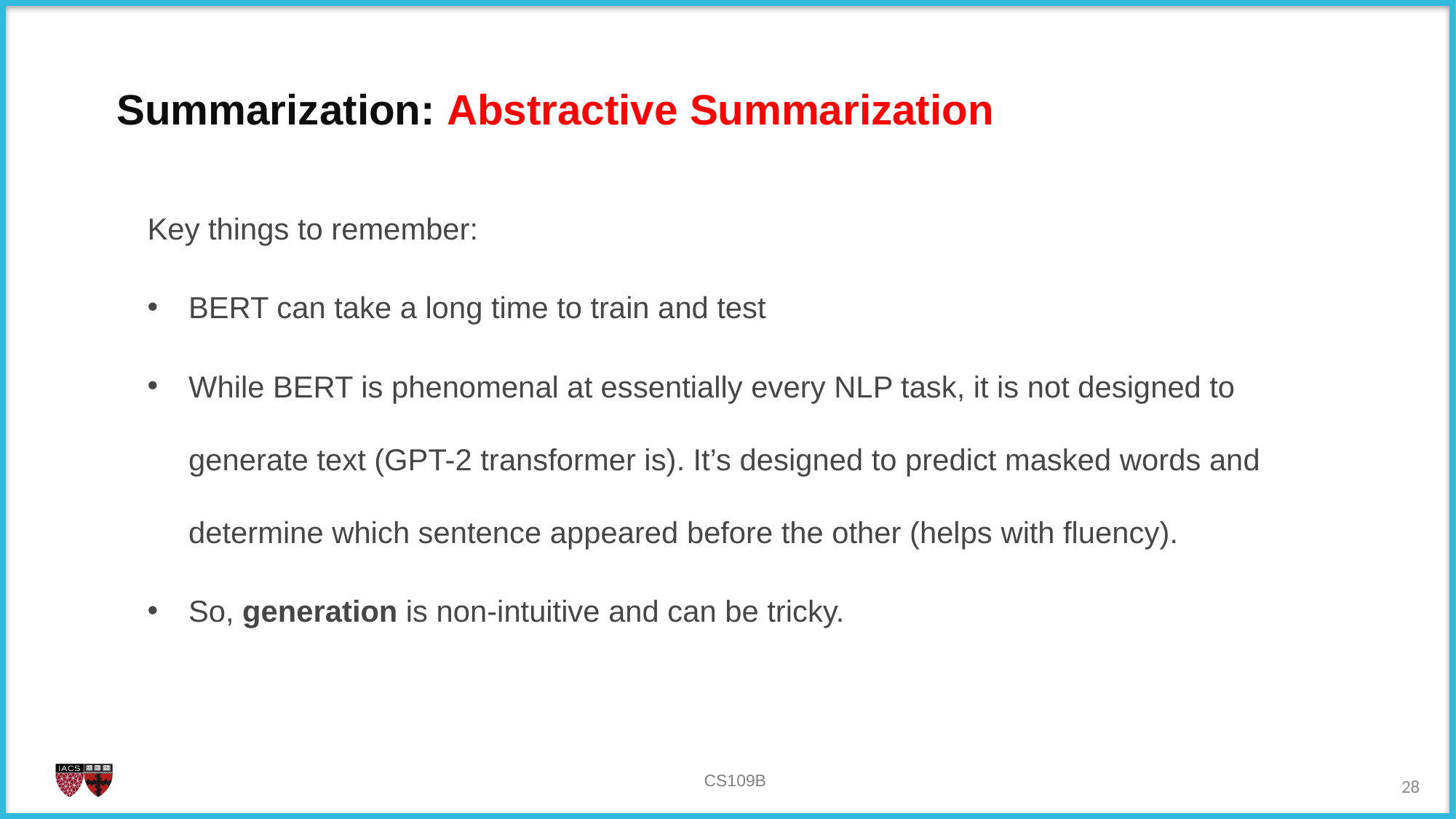

Summarization: Abstractive Summarization
Key things to remember:
BERT can take a long time to train and test
While BERT is phenomenal at essentially every NLP task, it is not designed to generate text (GPT-2 transformer is). It’s designed to predict masked words and determine which sentence appeared before the other (helps with fluency).
So, generation is non-intuitive and can be tricky.
28